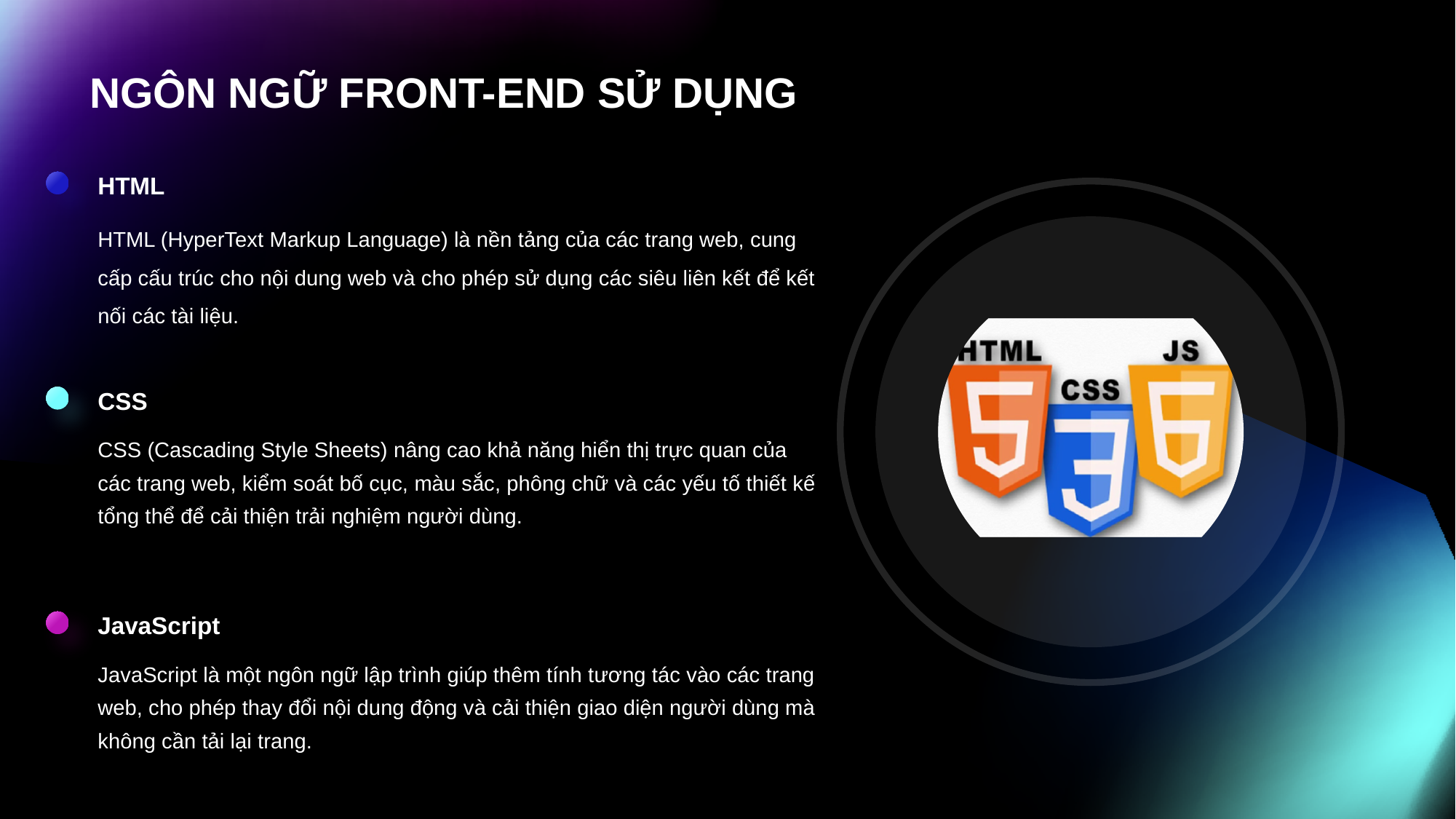

# NGÔN NGỮ FRONT-END SỬ DỤNG
HTML

HTML (HyperText Markup Language) là nền tảng của các trang web, cung cấp cấu trúc cho nội dung web và cho phép sử dụng các siêu liên kết để kết nối các tài liệu.

CSS

CSS (Cascading Style Sheets) nâng cao khả năng hiển thị trực quan của các trang web, kiểm soát bố cục, màu sắc, phông chữ và các yếu tố thiết kế tổng thể để cải thiện trải nghiệm người dùng.
JavaScript

JavaScript là một ngôn ngữ lập trình giúp thêm tính tương tác vào các trang web, cho phép thay đổi nội dung động và cải thiện giao diện người dùng mà không cần tải lại trang.